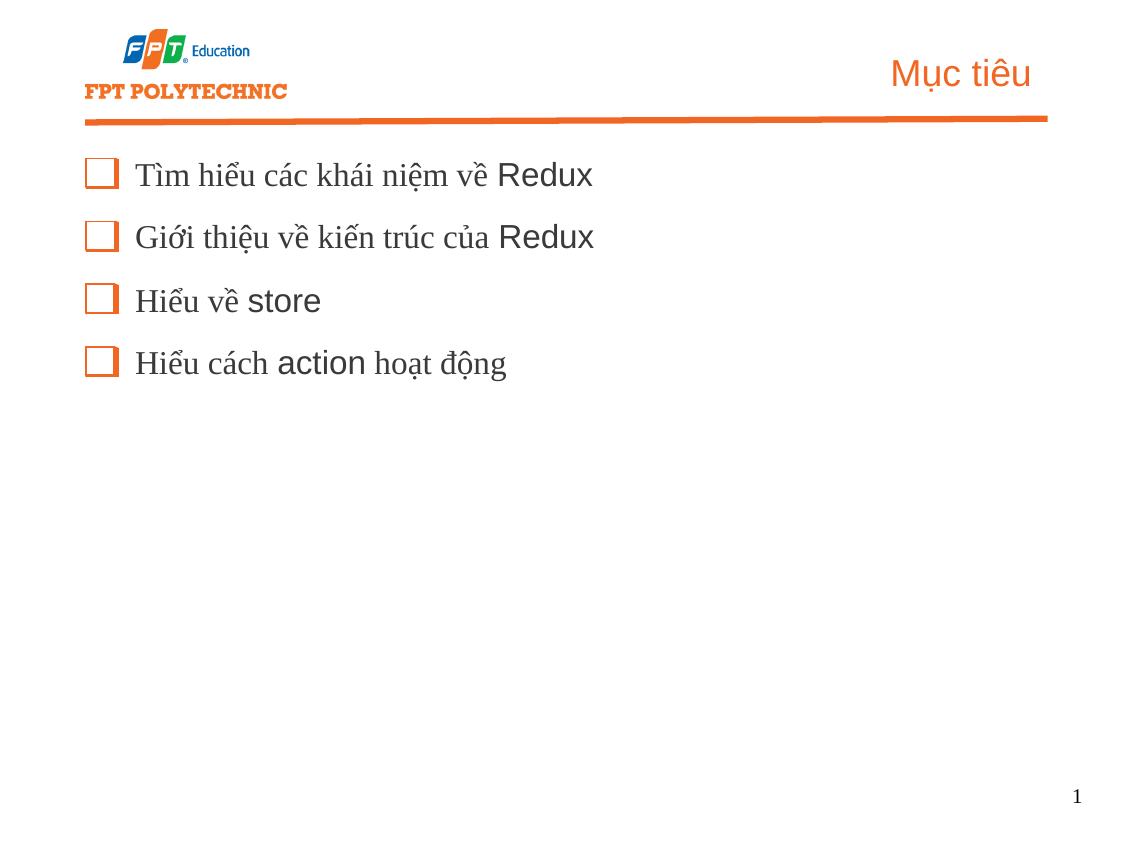

Mục tiêu

Tìm hiểu các khái niệm về Redux

Giới thiệu về kiến trúc của Redux

Hiểu về store

Hiểu cách action hoạt động

1